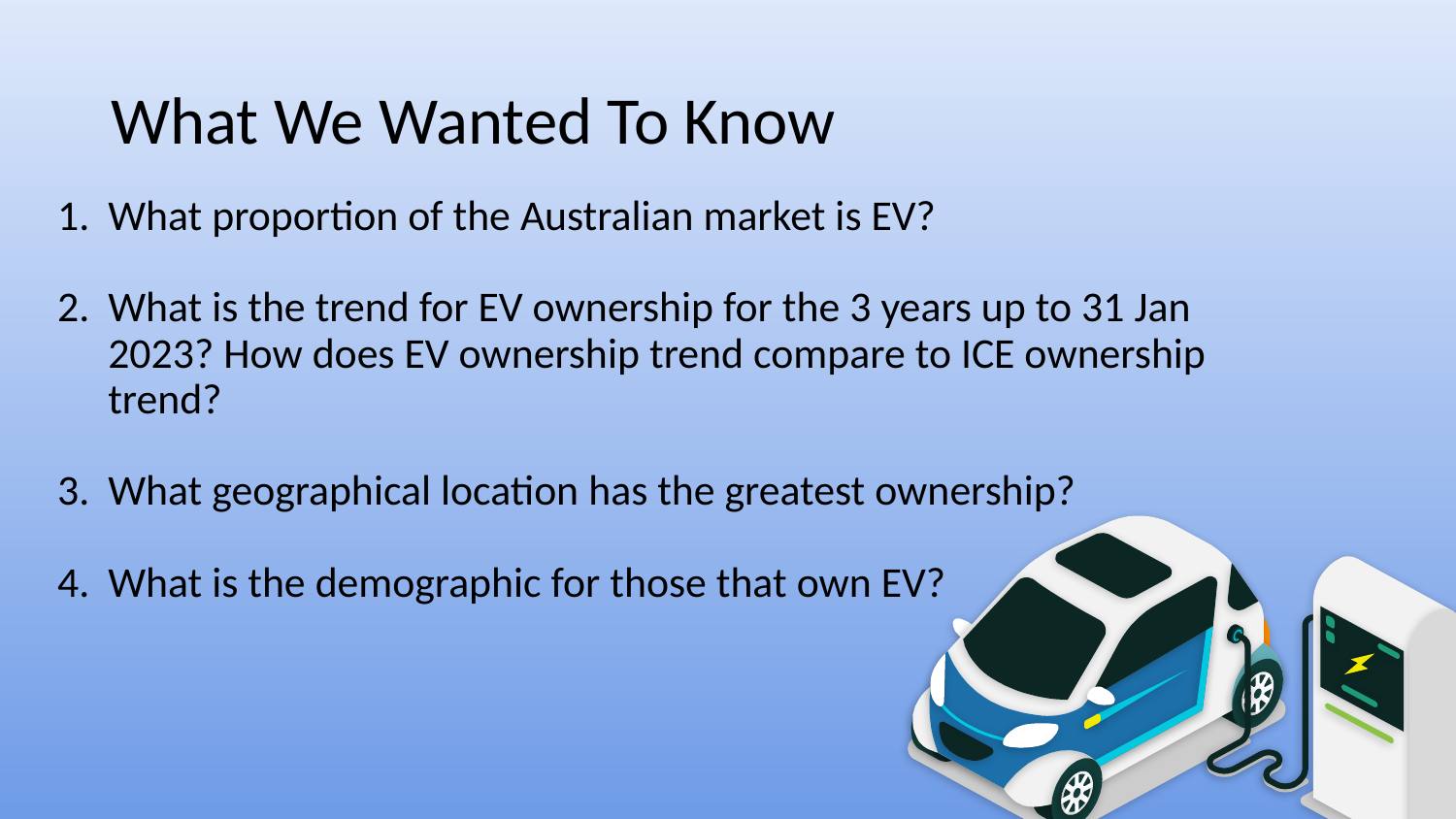

# What We Wanted To Know
What proportion of the Australian market is EV?

What is the trend for EV ownership for the 3 years up to 31 Jan 2023? How does EV ownership trend compare to ICE ownership trend?

What geographical location has the greatest ownership?

What is the demographic for those that own EV?